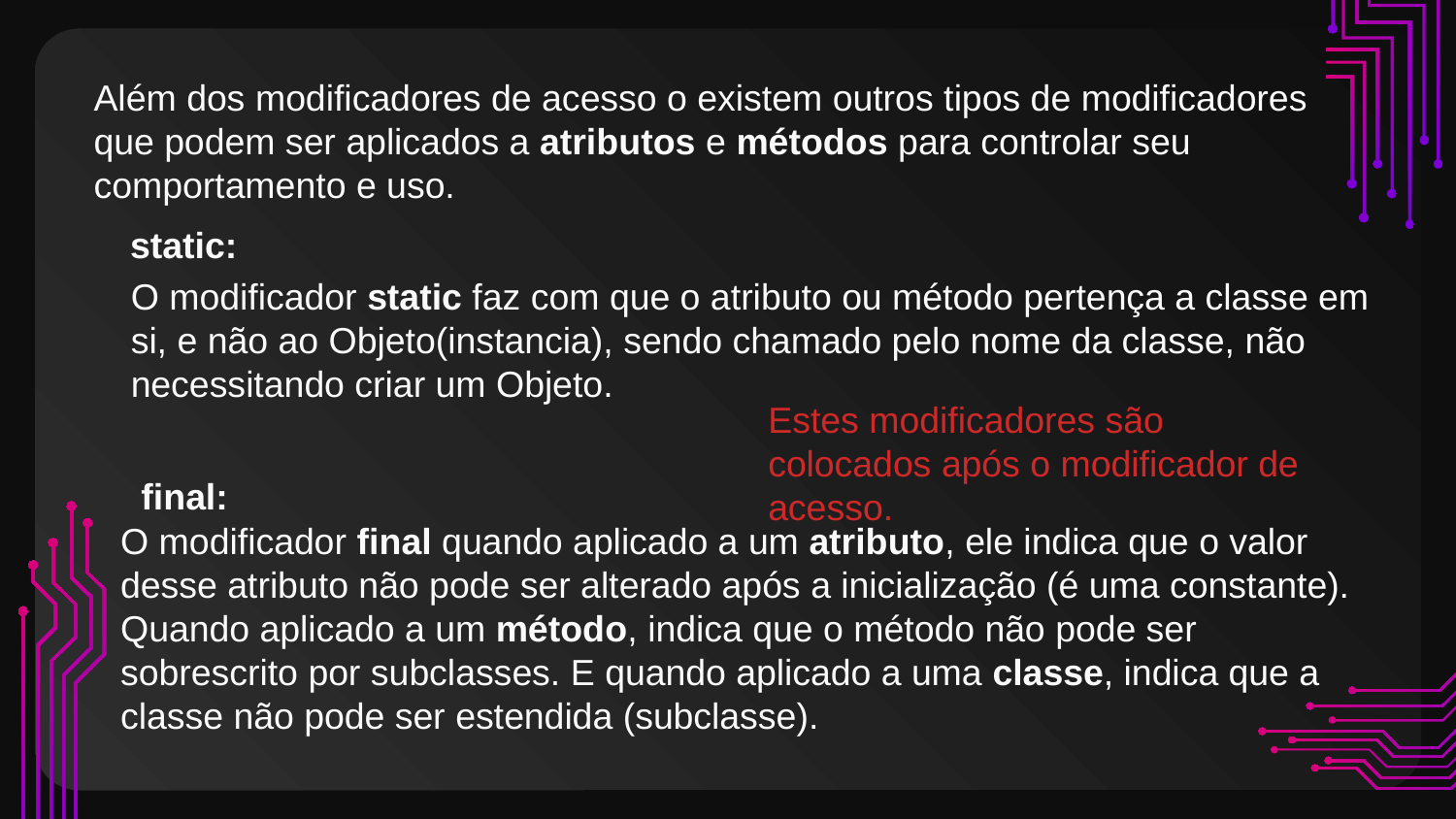

Além dos modificadores de acesso o existem outros tipos de modificadores que podem ser aplicados a atributos e métodos para controlar seu comportamento e uso.
static:
O modificador static faz com que o atributo ou método pertença a classe em si, e não ao Objeto(instancia), sendo chamado pelo nome da classe, não necessitando criar um Objeto.
Estes modificadores são colocados após o modificador de acesso.
final:
O modificador final quando aplicado a um atributo, ele indica que o valor desse atributo não pode ser alterado após a inicialização (é uma constante). Quando aplicado a um método, indica que o método não pode ser sobrescrito por subclasses. E quando aplicado a uma classe, indica que a classe não pode ser estendida (subclasse).